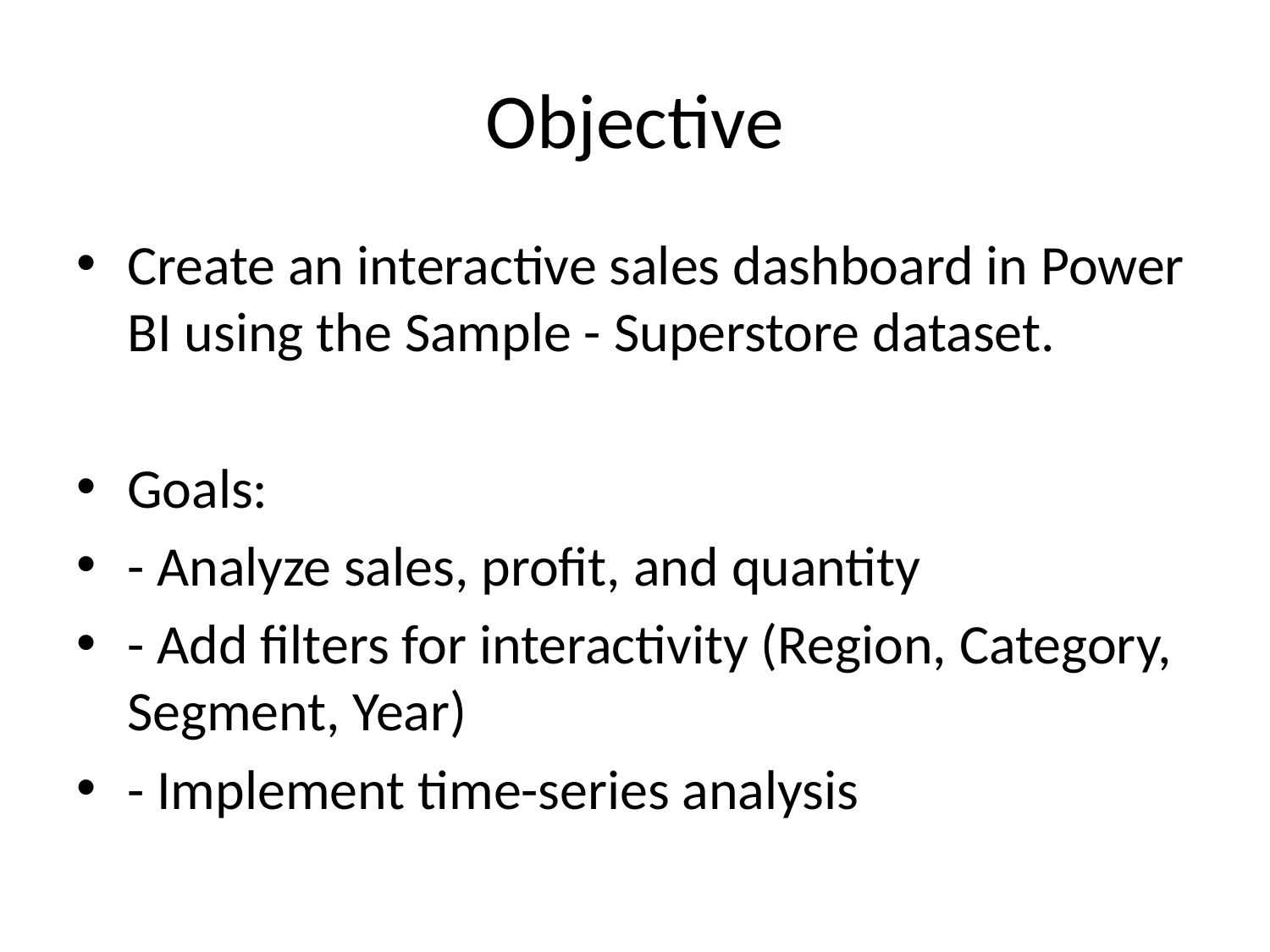

# Objective
Create an interactive sales dashboard in Power BI using the Sample - Superstore dataset.

Goals:
- Analyze sales, profit, and quantity
- Add filters for interactivity (Region, Category, Segment, Year)
- Implement time-series analysis